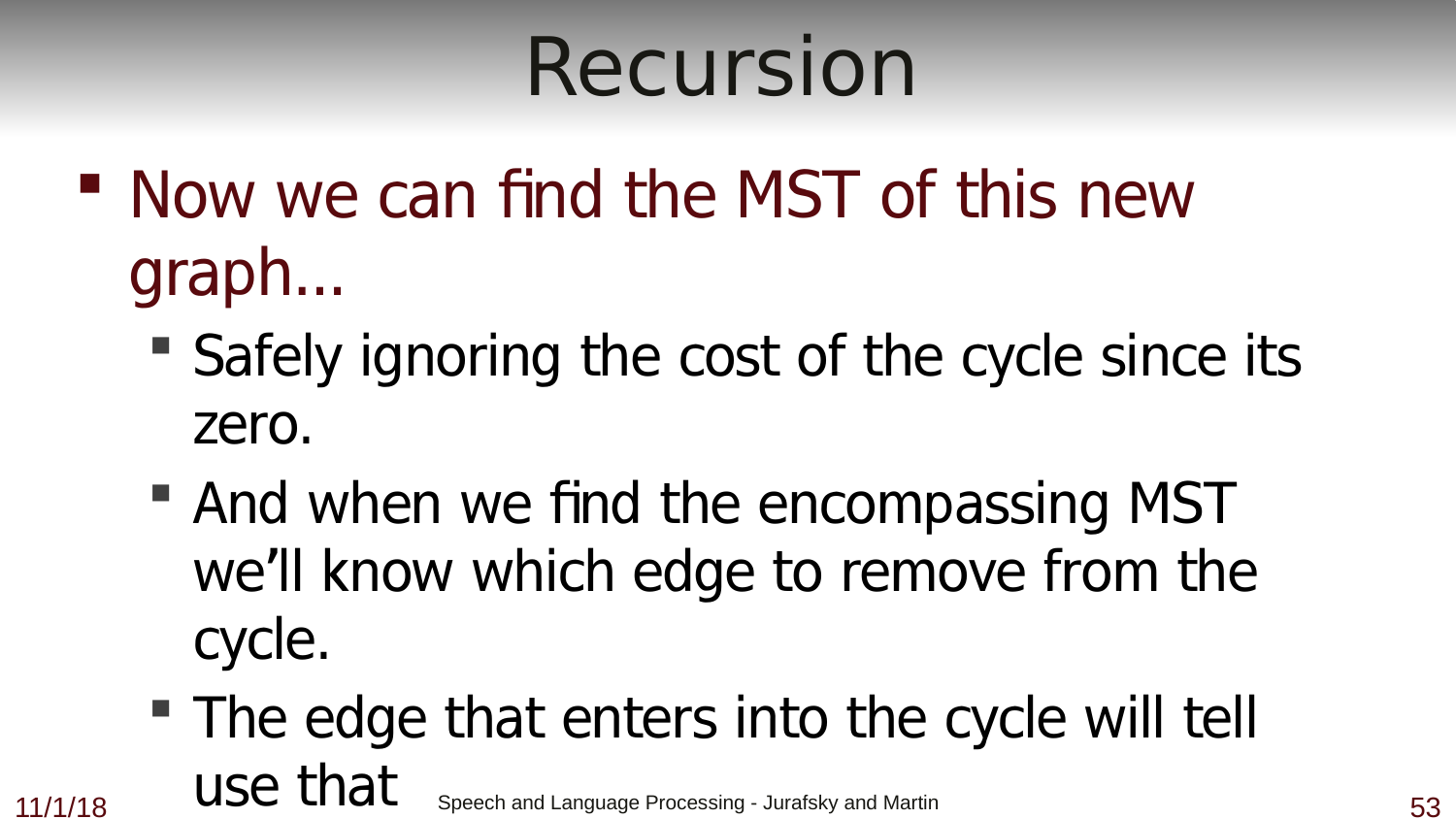

# Recursion
Now we can find the MST of this new graph…
Safely ignoring the cost of the cycle since its zero.
And when we find the encompassing MST we’ll know which edge to remove from the cycle.
The edge that enters into the cycle will tell use that
11/1/18
                                         Speech and Language Processing - Jurafsky and Martin
53